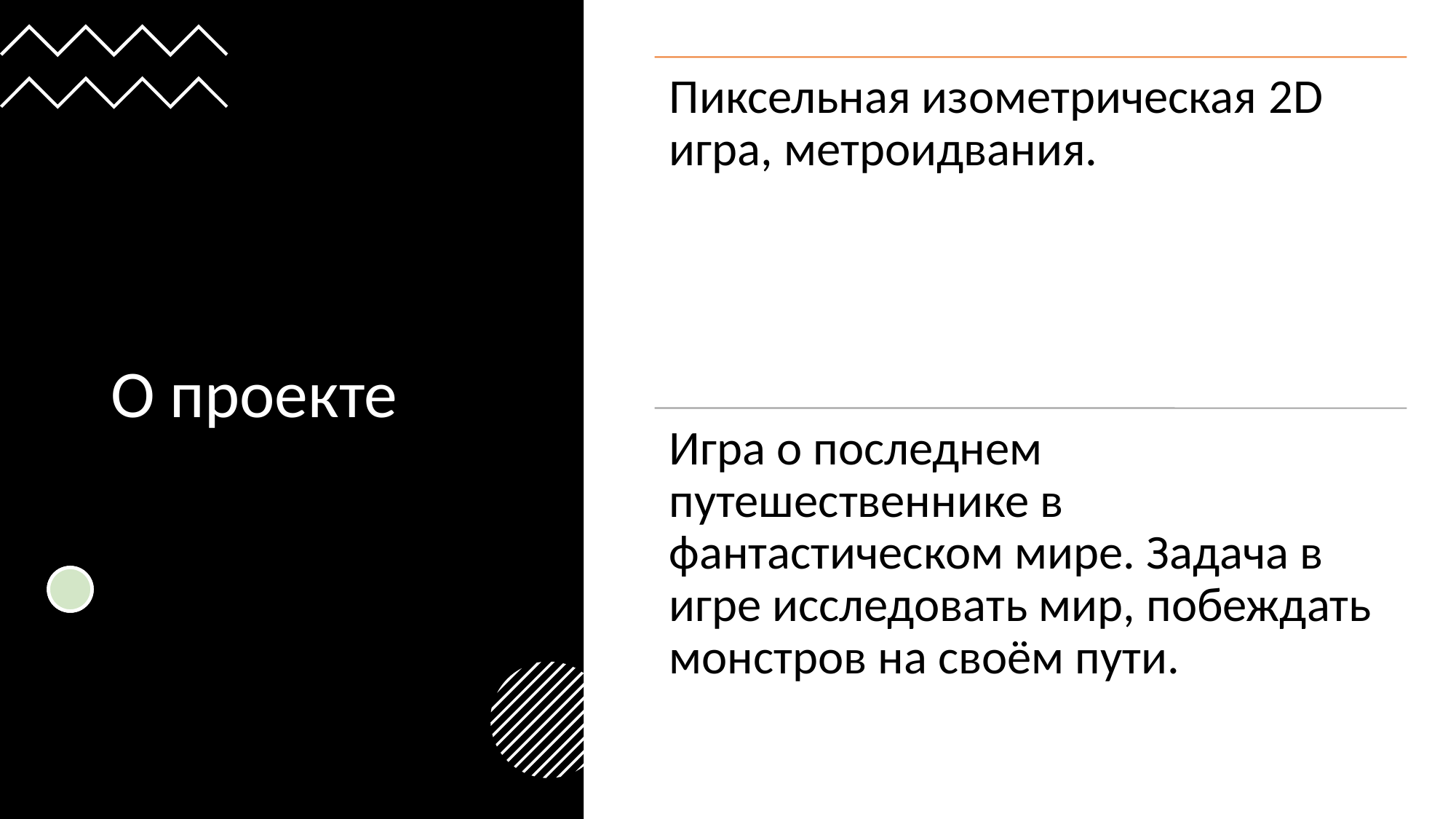

Пиксельная изометрическая 2D игра, метроидвания.
Игра о последнем путешественнике в фантастическом мире. Задача в игре исследовать мир, побеждать монстров на своём пути.
# О проекте